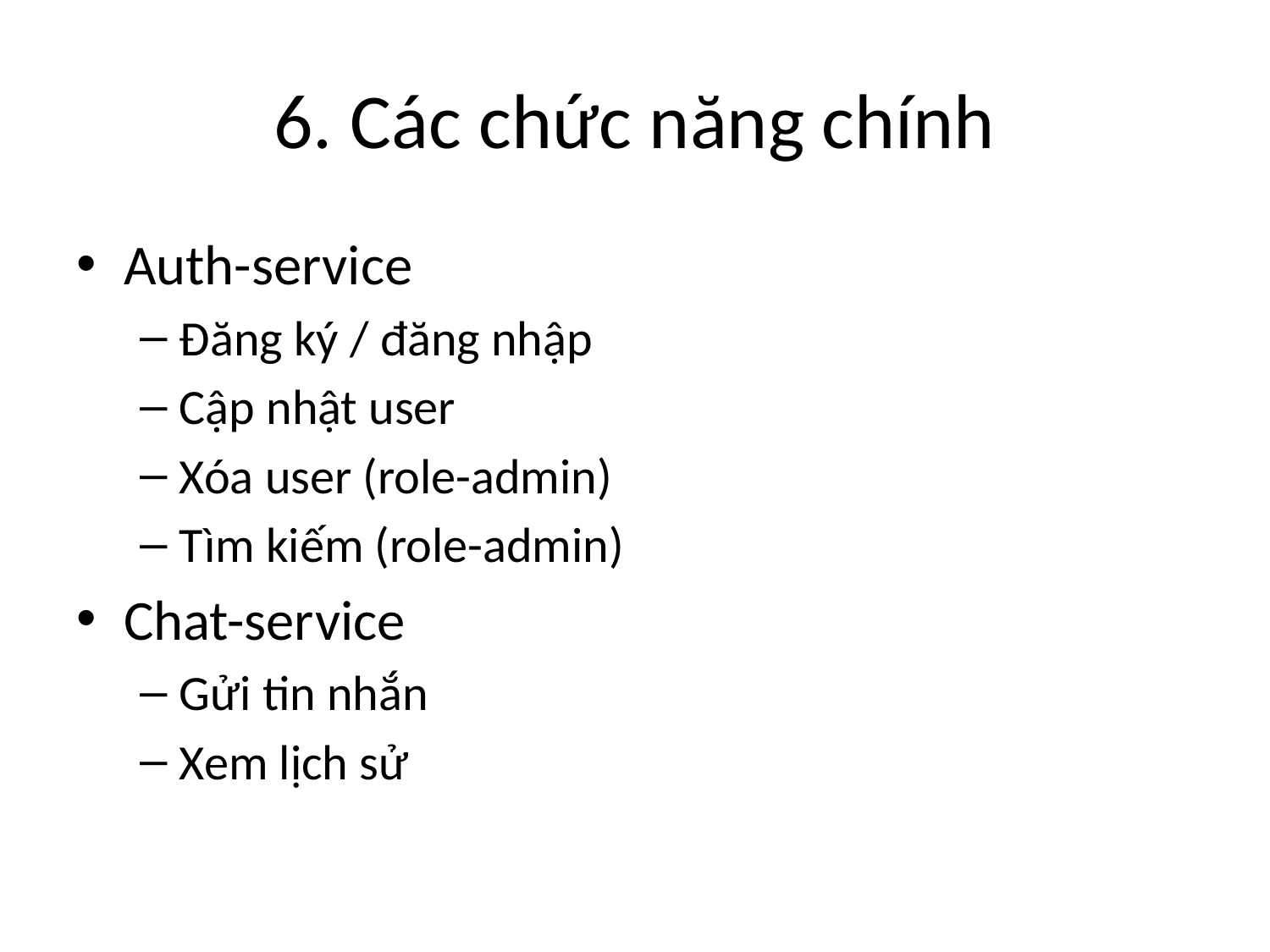

# 6. Các chức năng chính
Auth-service
Đăng ký / đăng nhập
Cập nhật user
Xóa user (role-admin)
Tìm kiếm (role-admin)
Chat-service
Gửi tin nhắn
Xem lịch sử